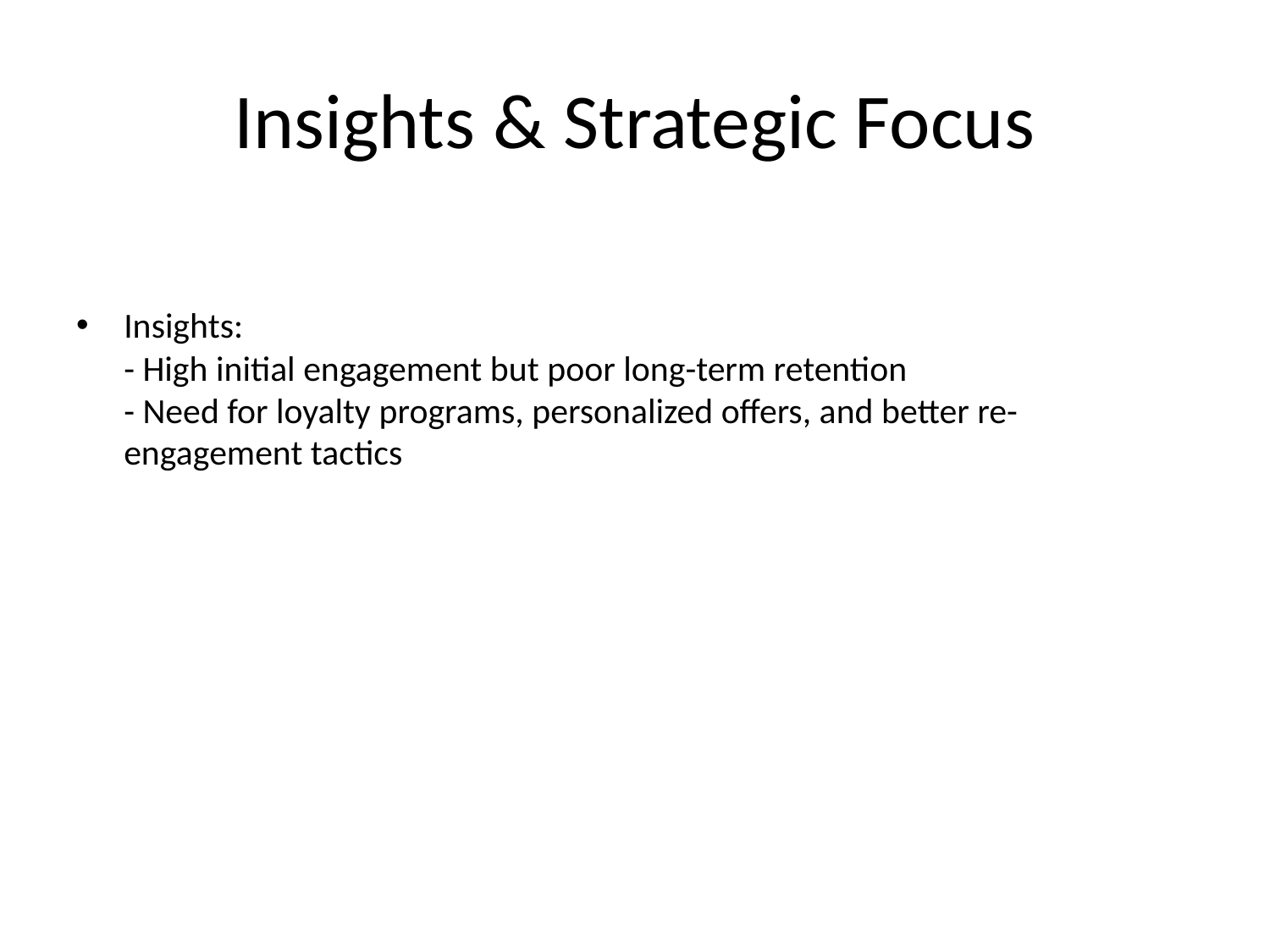

# Insights & Strategic Focus

Insights:
- High initial engagement but poor long-term retention
- Need for loyalty programs, personalized offers, and better re-engagement tactics